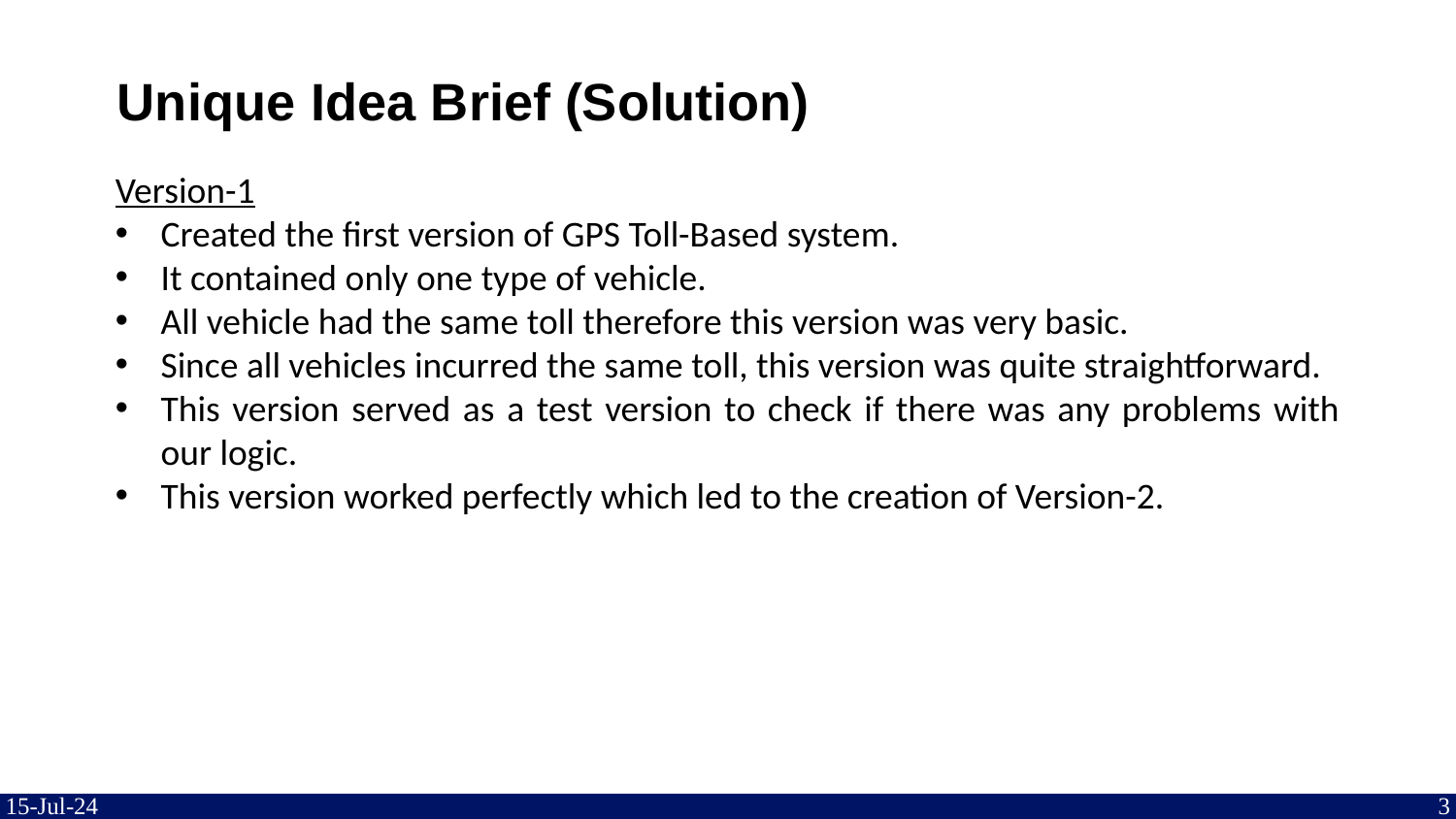

# Unique Idea Brief (Solution)
Version-1
Created the first version of GPS Toll-Based system.
It contained only one type of vehicle.
All vehicle had the same toll therefore this version was very basic.
Since all vehicles incurred the same toll, this version was quite straightforward.
This version served as a test version to check if there was any problems with our logic.
This version worked perfectly which led to the creation of Version-2.

15-Jul-24
3